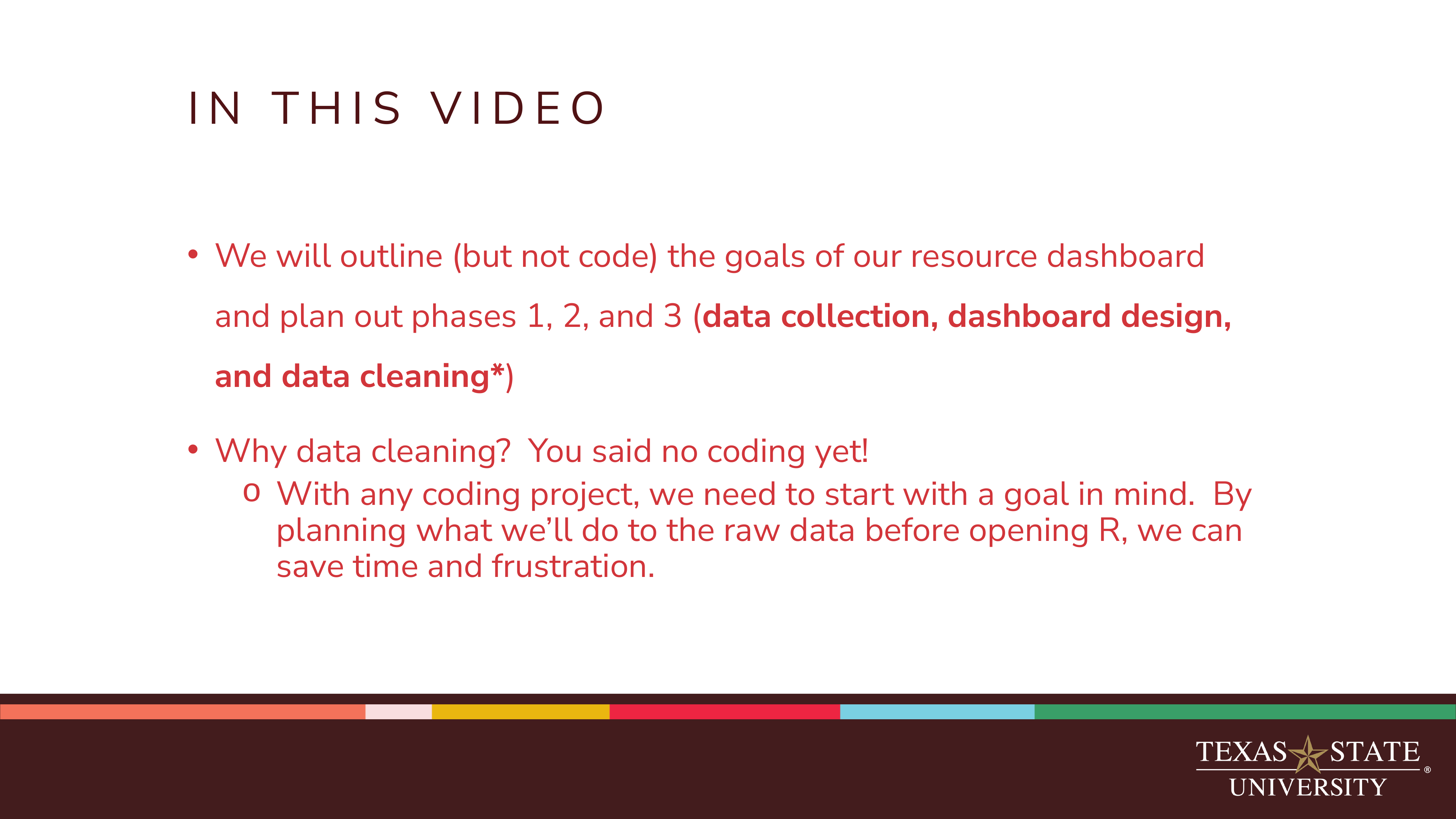

# IN THIS VIDEO
We will outline (but not code) the goals of our resource dashboard and plan out phases 1, 2, and 3 (data collection, dashboard design, and data cleaning*)
Why data cleaning?  You said no coding yet!
With any coding project, we need to start with a goal in mind.  By planning what we’ll do to the raw data before opening R, we can save time and frustration.